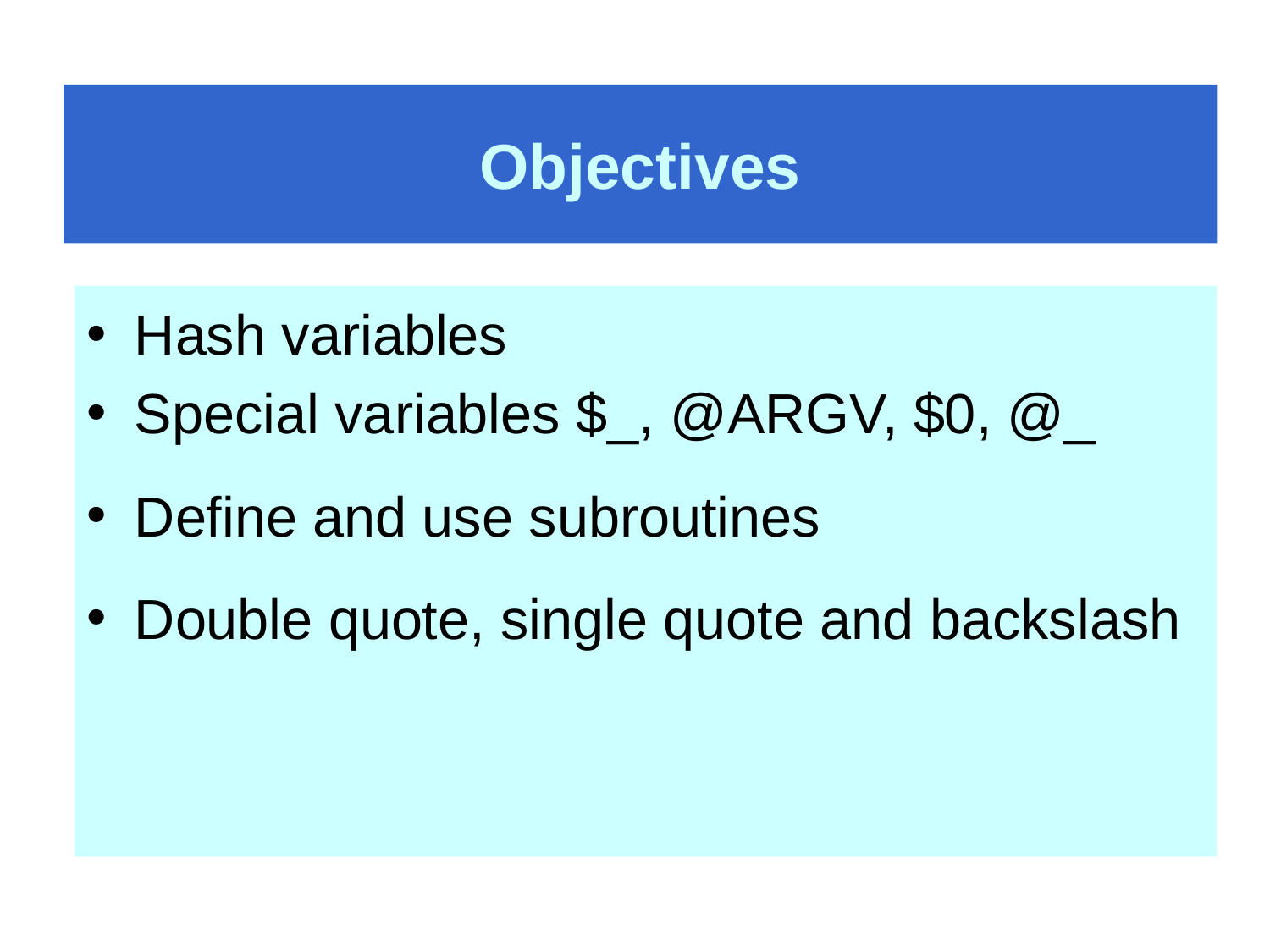

# Objectives
Hash variables
Special variables $_, @ARGV, $0, @_
Define and use subroutines
Double quote, single quote and backslash